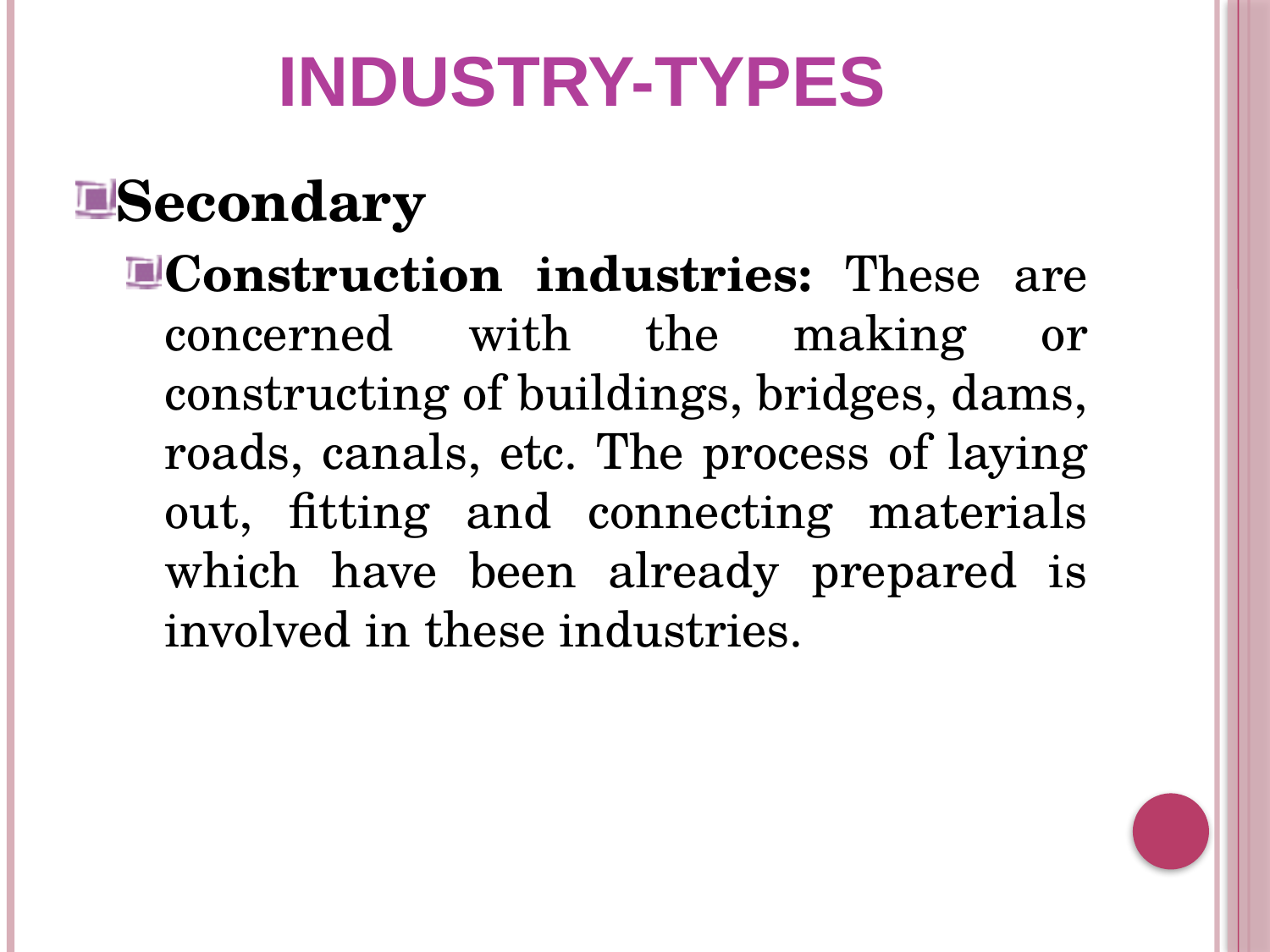

# Industry-Types
Secondary
Construction industries: These are concerned with the making or constructing of buildings, bridges, dams, roads, canals, etc. The process of laying out, fitting and connecting materials which have been already prepared is involved in these industries.